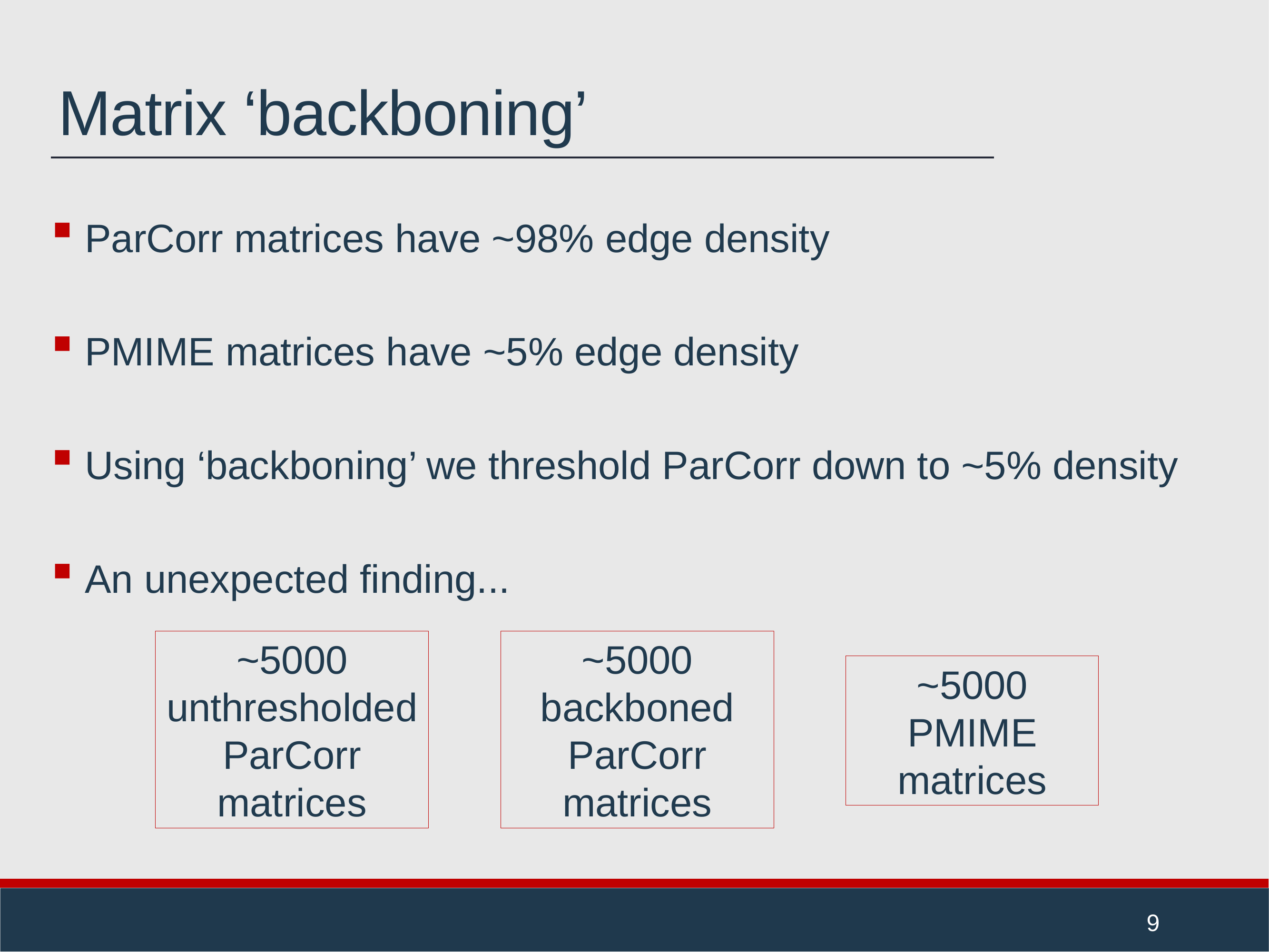

# Matrix ‘backboning’
 ParCorr matrices have ~98% edge density
 PMIME matrices have ~5% edge density
 Using ‘backboning’ we threshold ParCorr down to ~5% density
 An unexpected finding...
~5000 unthresholded ParCorr matrices
~5000
backboned ParCorr matrices
~5000 PMIME matrices
9